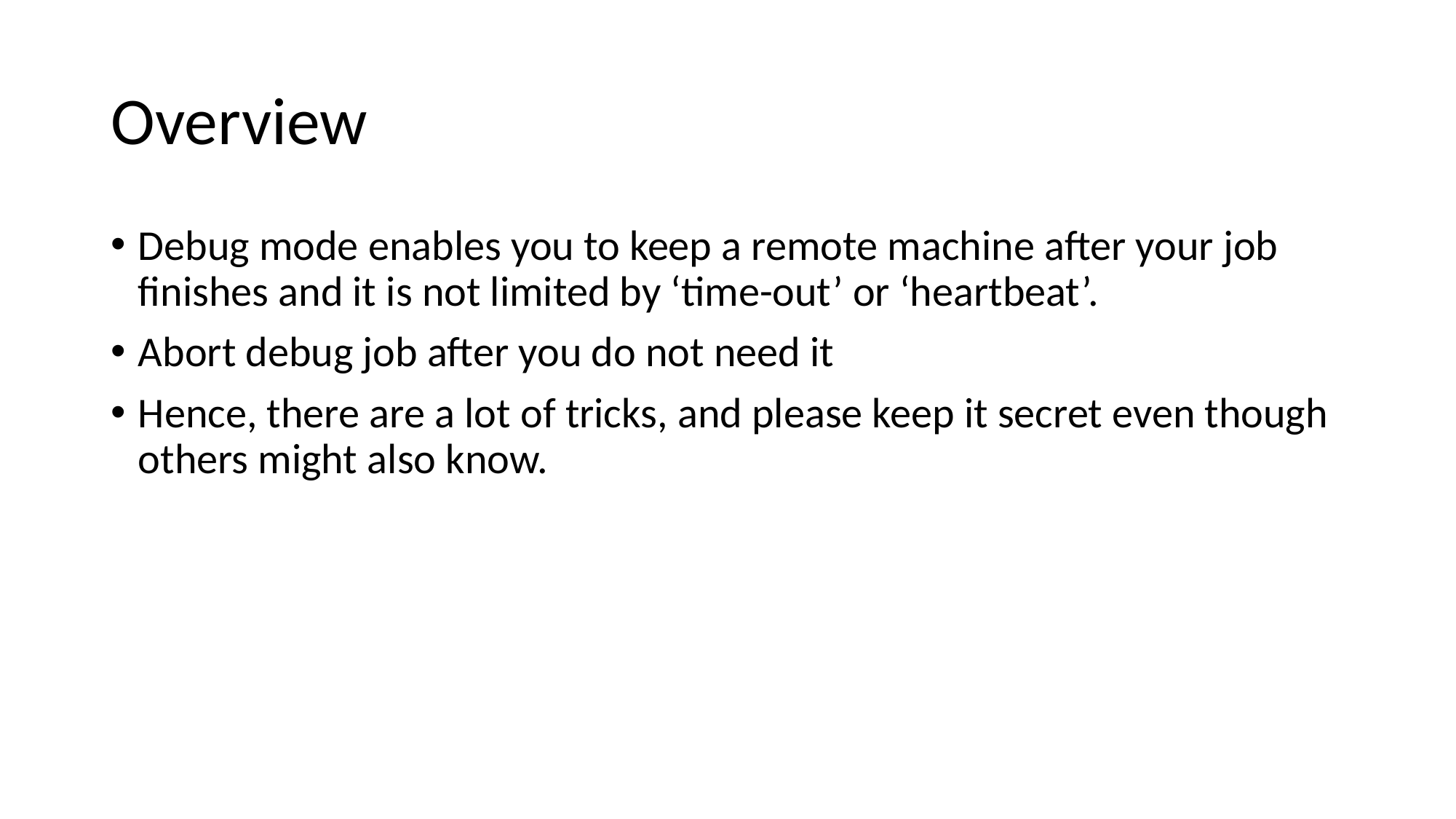

# Overview
Debug mode enables you to keep a remote machine after your job finishes and it is not limited by ‘time-out’ or ‘heartbeat’.
Abort debug job after you do not need it
Hence, there are a lot of tricks, and please keep it secret even though others might also know.